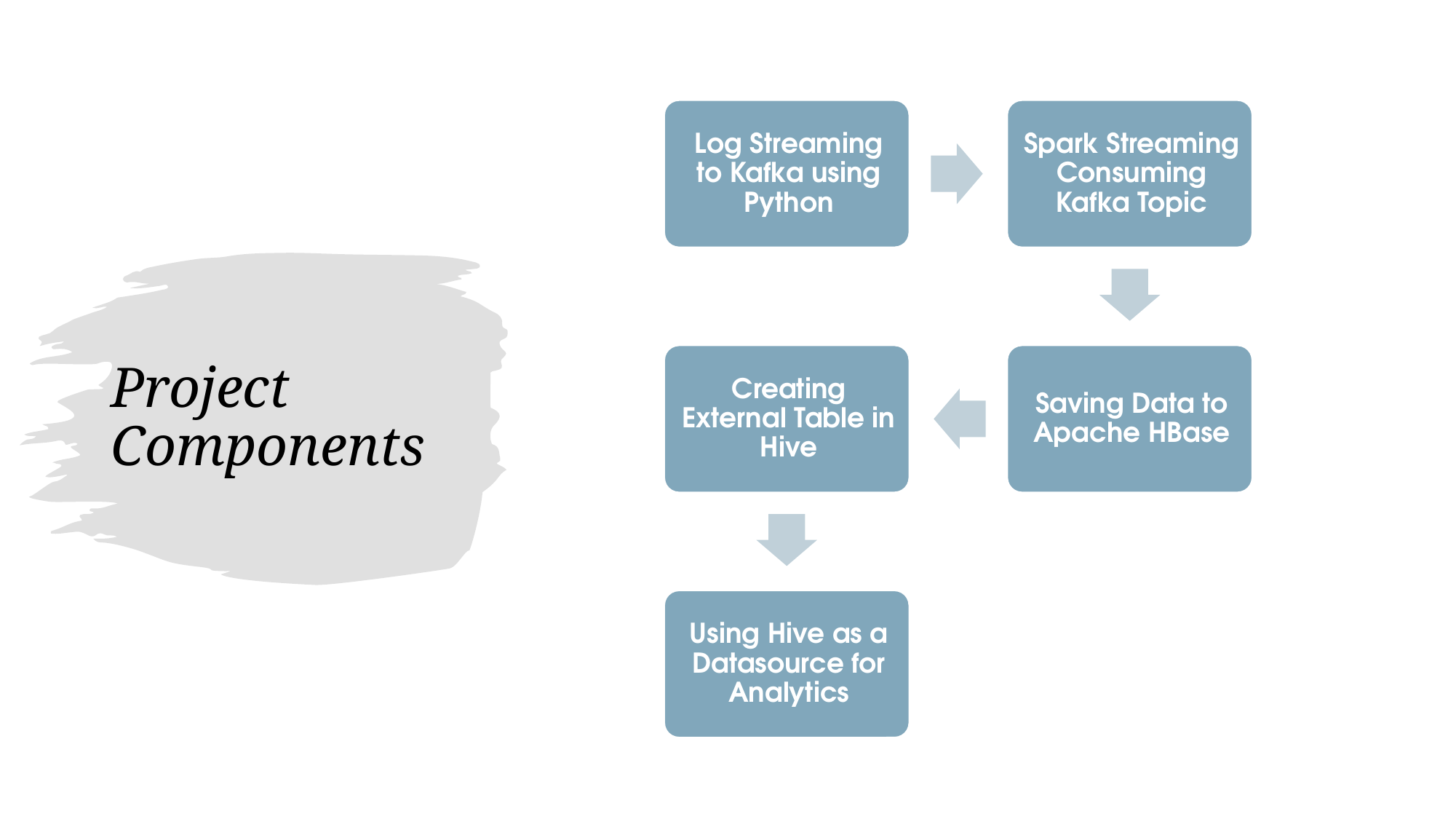

Log Streaming to Kafka using Python

Spark Streaming Consuming Kafka Topic

Saving Data to Apache HBase

Creating External Table in Hive

Using Hive as a Datasource for Analytics
# Project Components